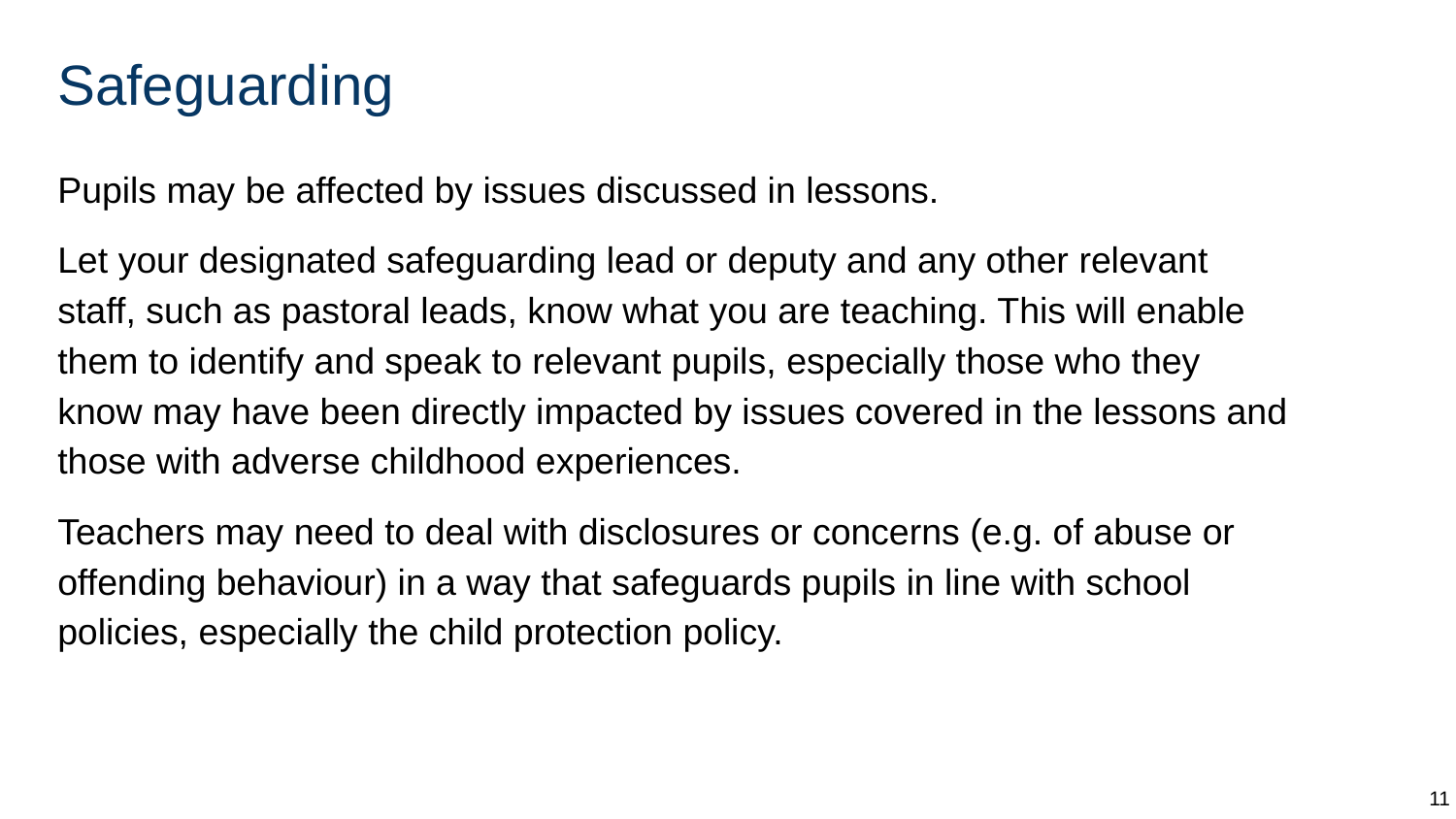

# Safeguarding
Pupils may be affected by issues discussed in lessons.
Let your designated safeguarding lead or deputy and any other relevant staff, such as pastoral leads, know what you are teaching. This will enable them to identify and speak to relevant pupils, especially those who they know may have been directly impacted by issues covered in the lessons and those with adverse childhood experiences.
Teachers may need to deal with disclosures or concerns (e.g. of abuse or offending behaviour) in a way that safeguards pupils in line with school policies, especially the child protection policy.

11